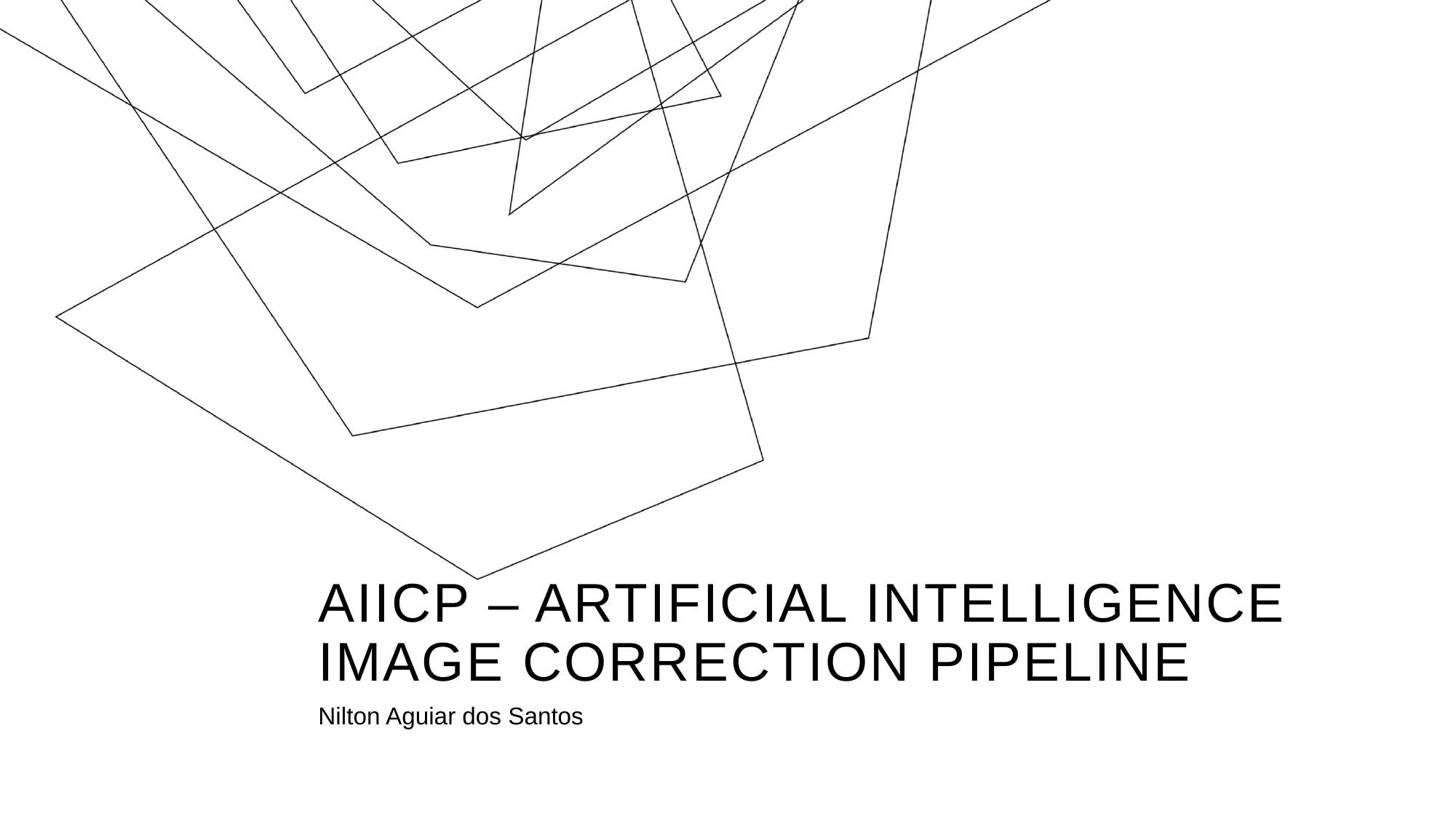

# AIICP – Artificial intelligence Image Correction Pipeline
Nilton Aguiar dos Santos